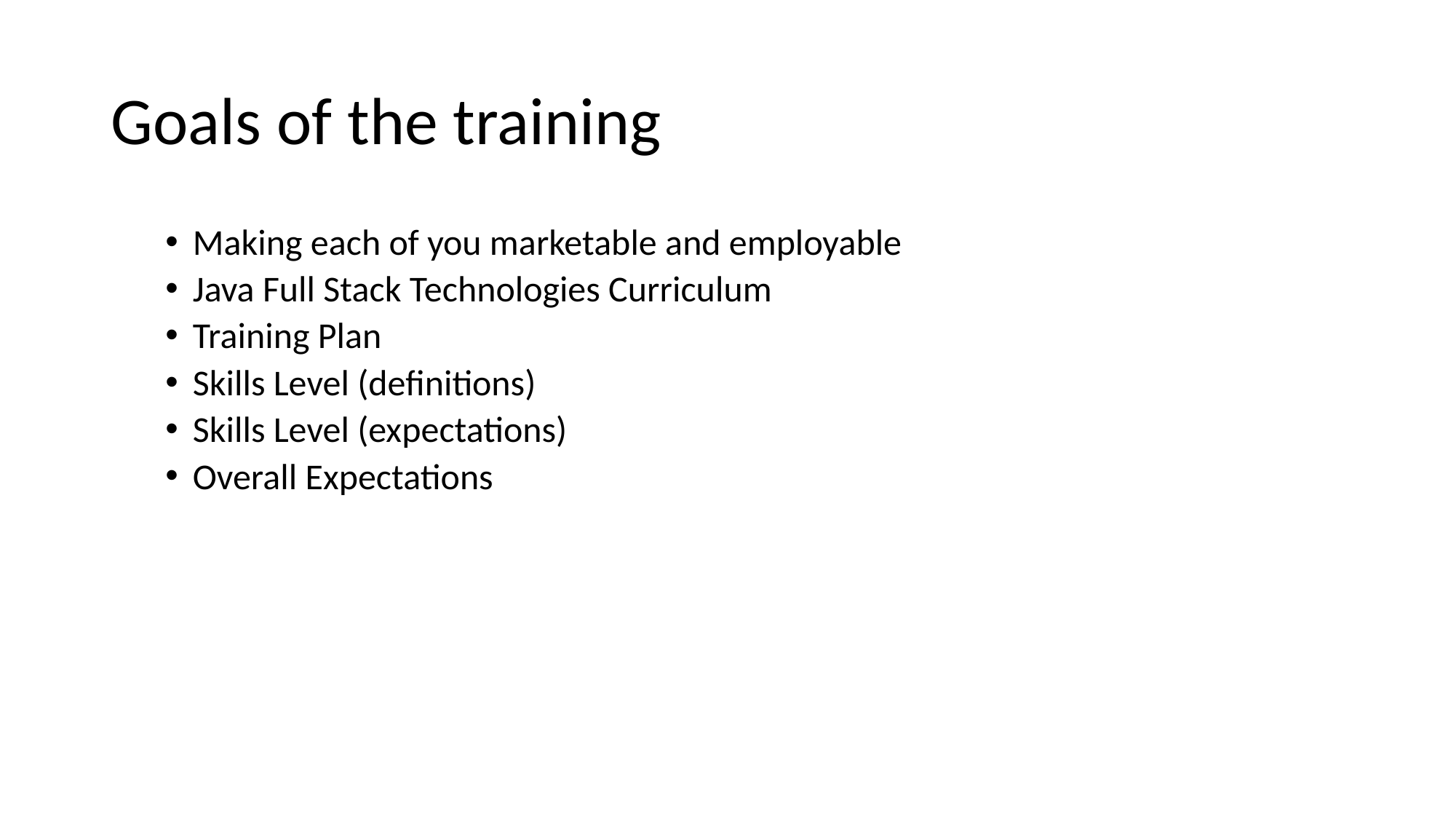

# Goals of the training
Making each of you marketable and employable
Java Full Stack Technologies Curriculum
Training Plan
Skills Level (definitions)
Skills Level (expectations)
Overall Expectations